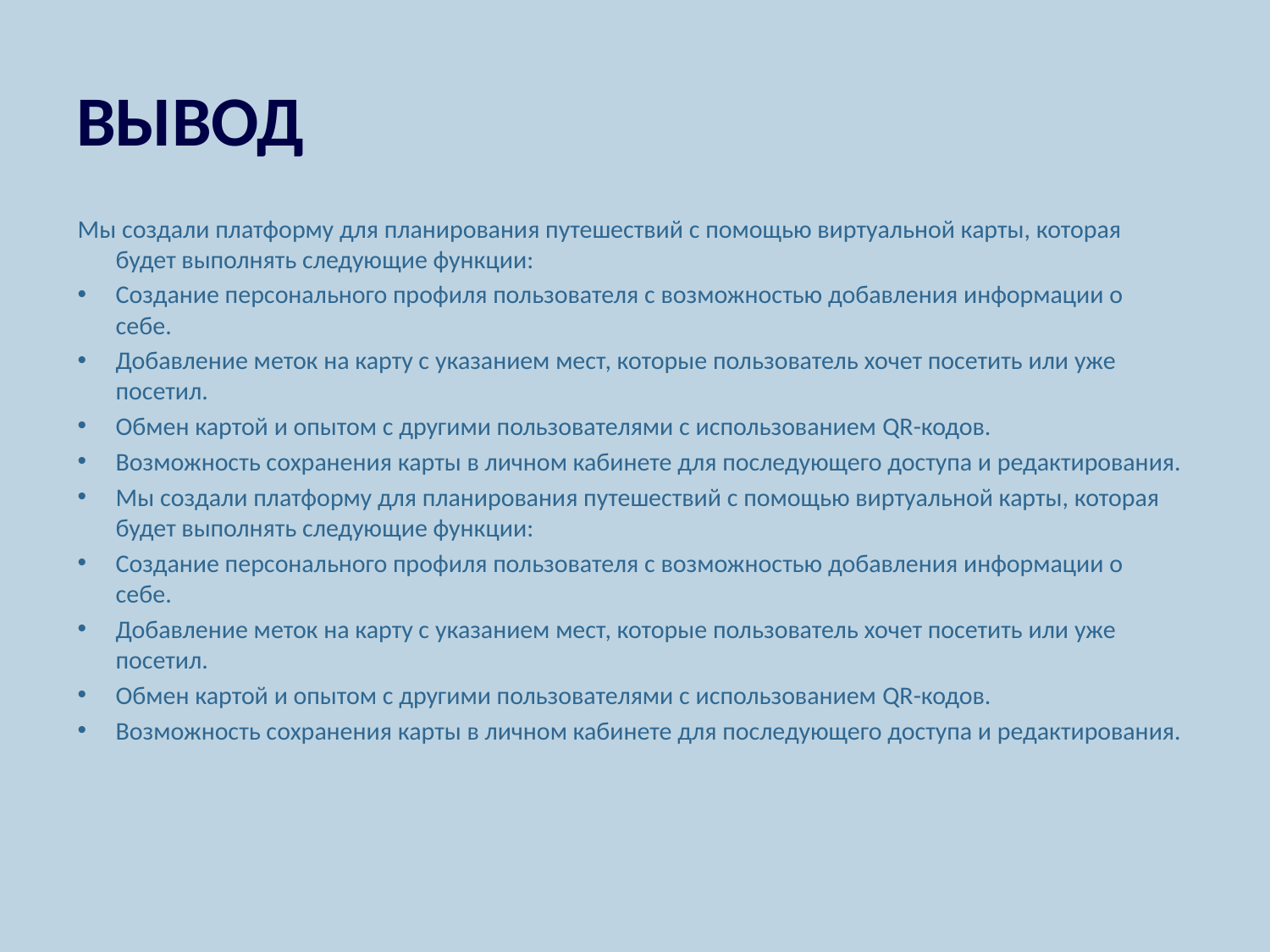

# ВЫВОД
Мы создали платформу для планирования путешествий с помощью виртуальной карты, которая будет выполнять следующие функции:
Создание персонального профиля пользователя с возможностью добавления информации о себе.
Добавление меток на карту с указанием мест, которые пользователь хочет посетить или уже посетил.
Обмен картой и опытом с другими пользователями с использованием QR-кодов.
Возможность сохранения карты в личном кабинете для последующего доступа и редактирования.
Мы создали платформу для планирования путешествий с помощью виртуальной карты, которая будет выполнять следующие функции:
Создание персонального профиля пользователя с возможностью добавления информации о себе.
Добавление меток на карту с указанием мест, которые пользователь хочет посетить или уже посетил.
Обмен картой и опытом с другими пользователями с использованием QR-кодов.
Возможность сохранения карты в личном кабинете для последующего доступа и редактирования.